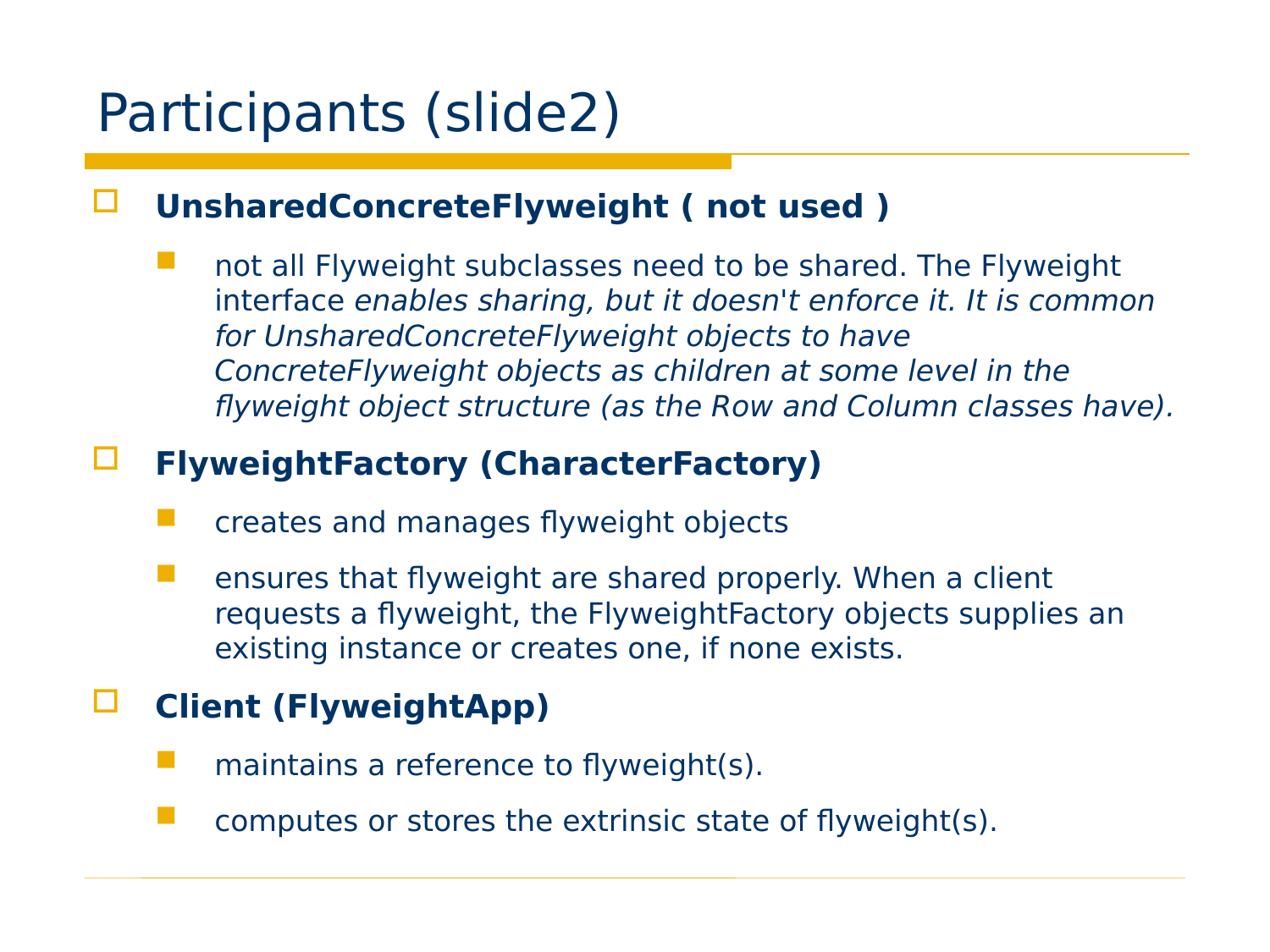

# Participants (slide2)
UnsharedConcreteFlyweight ( not used )
not all Flyweight subclasses need to be shared. The Flyweight interface enables sharing, but it doesn't enforce it. It is common for UnsharedConcreteFlyweight objects to have ConcreteFlyweight objects as children at some level in the flyweight object structure (as the Row and Column classes have).
FlyweightFactory (CharacterFactory)
creates and manages flyweight objects
ensures that flyweight are shared properly. When a client requests a flyweight, the FlyweightFactory objects supplies an existing instance or creates one, if none exists.
Client (FlyweightApp)
maintains a reference to flyweight(s).
computes or stores the extrinsic state of flyweight(s).